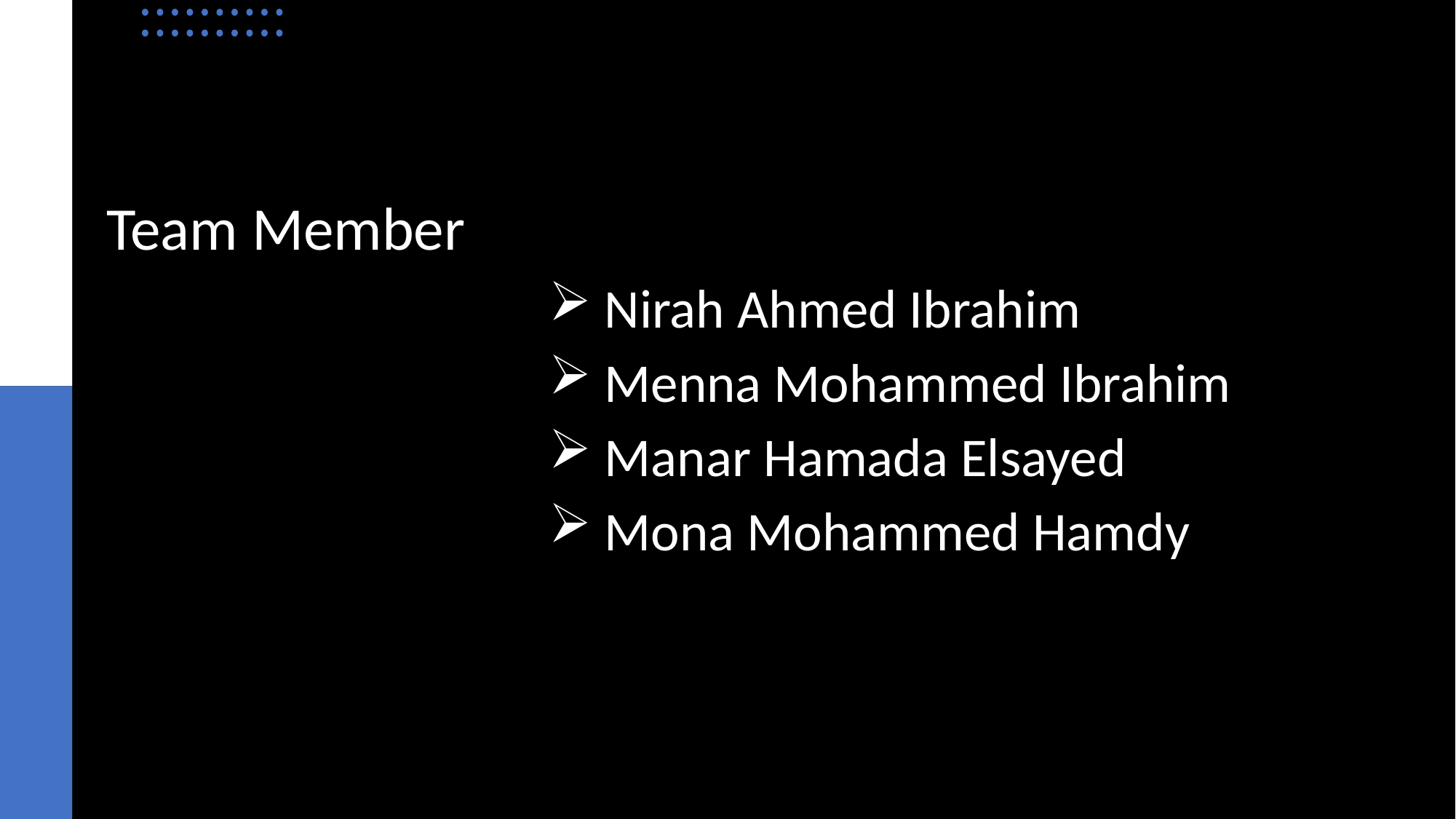

# Team Member
 Nirah Ahmed Ibrahim
 Menna Mohammed Ibrahim
 Manar Hamada Elsayed
 Mona Mohammed Hamdy